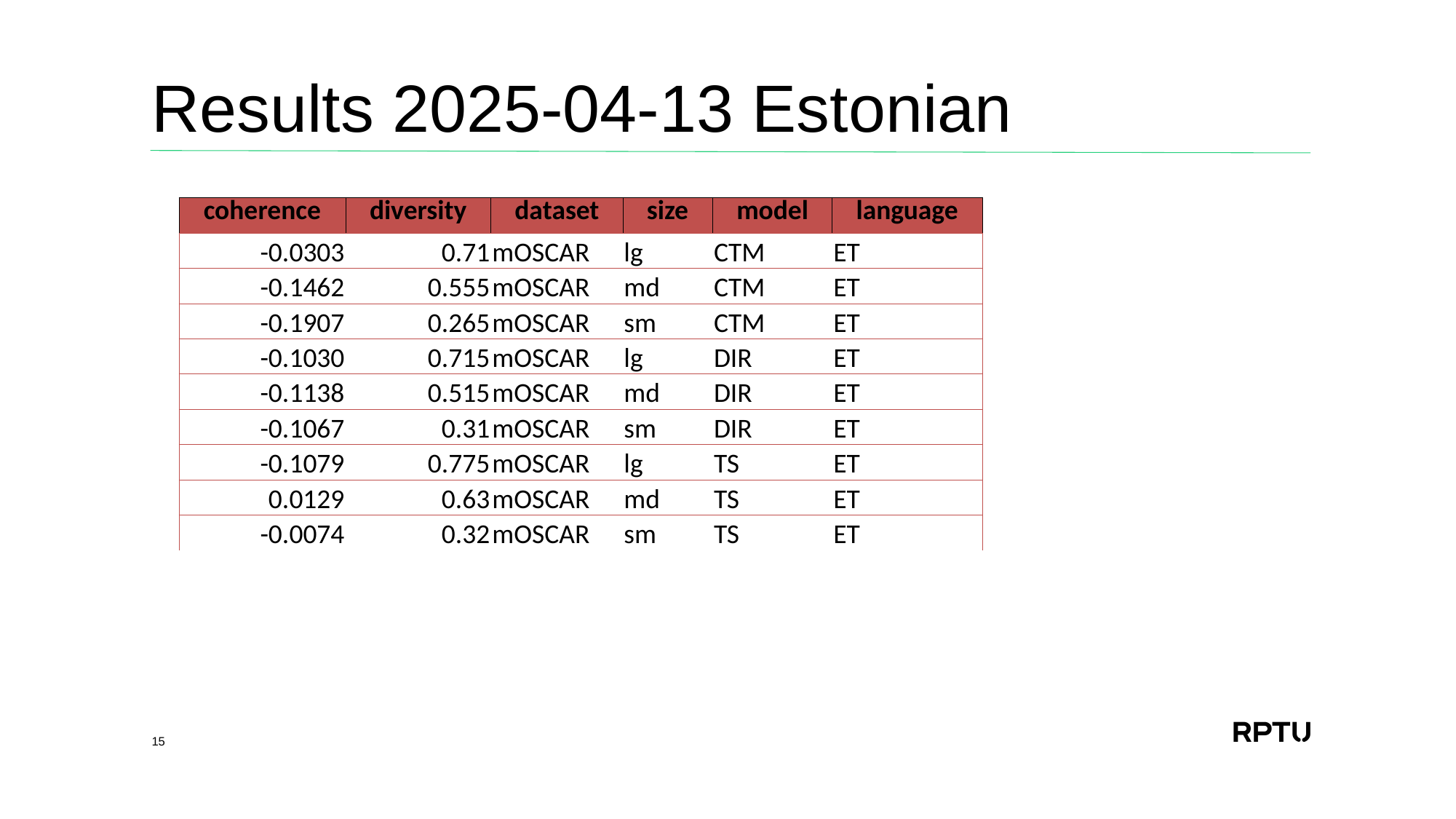

# Results 2025-04-13 Estonian
| coherence | diversity | dataset | size | model | language |
| --- | --- | --- | --- | --- | --- |
| -0.0303 | 0.71 | mOSCAR | lg | CTM | ET |
| -0.1462 | 0.555 | mOSCAR | md | CTM | ET |
| -0.1907 | 0.265 | mOSCAR | sm | CTM | ET |
| -0.1030 | 0.715 | mOSCAR | lg | DIR | ET |
| -0.1138 | 0.515 | mOSCAR | md | DIR | ET |
| -0.1067 | 0.31 | mOSCAR | sm | DIR | ET |
| -0.1079 | 0.775 | mOSCAR | lg | TS | ET |
| 0.0129 | 0.63 | mOSCAR | md | TS | ET |
| -0.0074 | 0.32 | mOSCAR | sm | TS | ET |
15